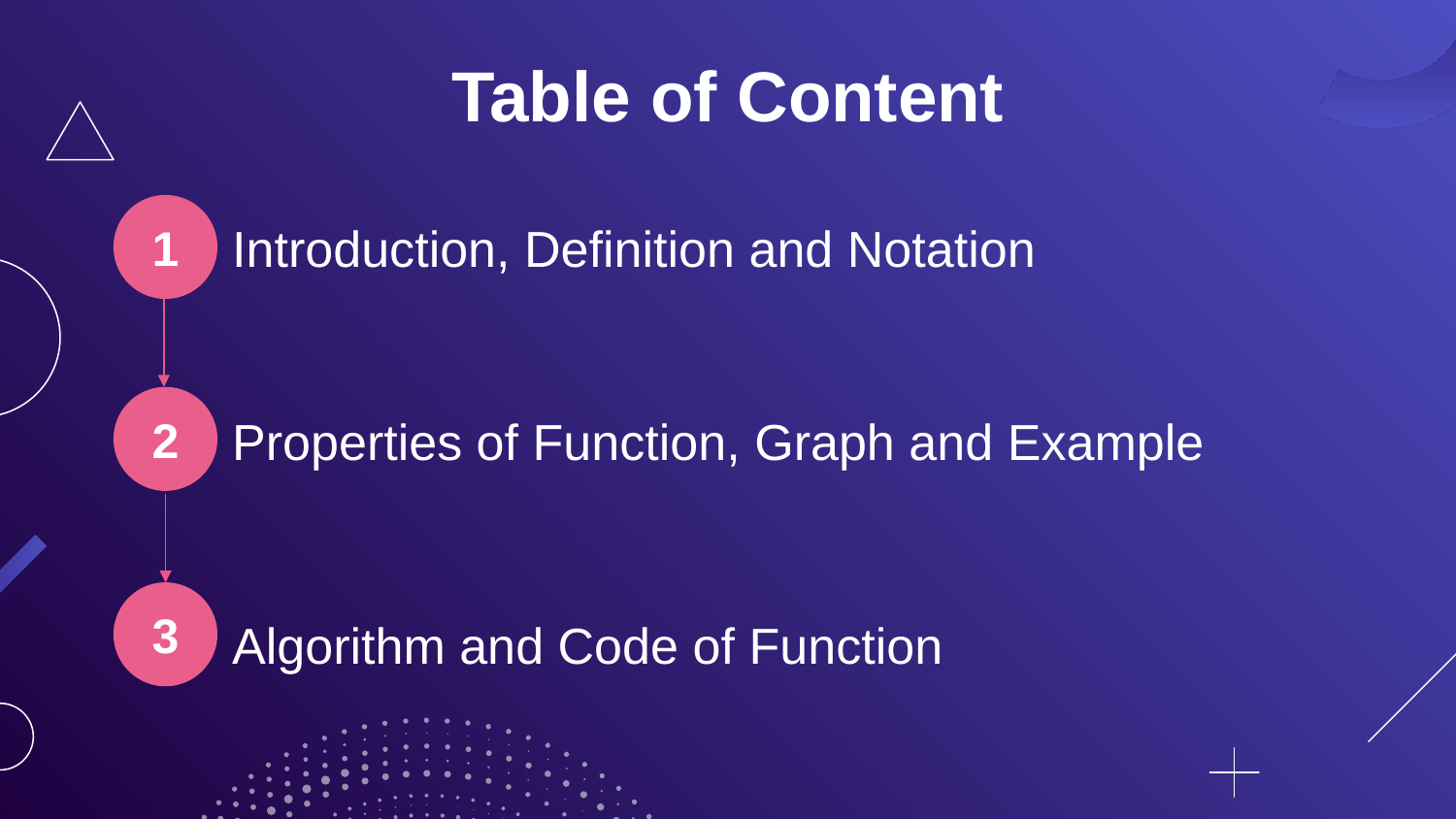

# Table of Content

Introduction, Definition and Notation
1

Properties of Function, Graph and Example
2

Algorithm and Code of Function

3